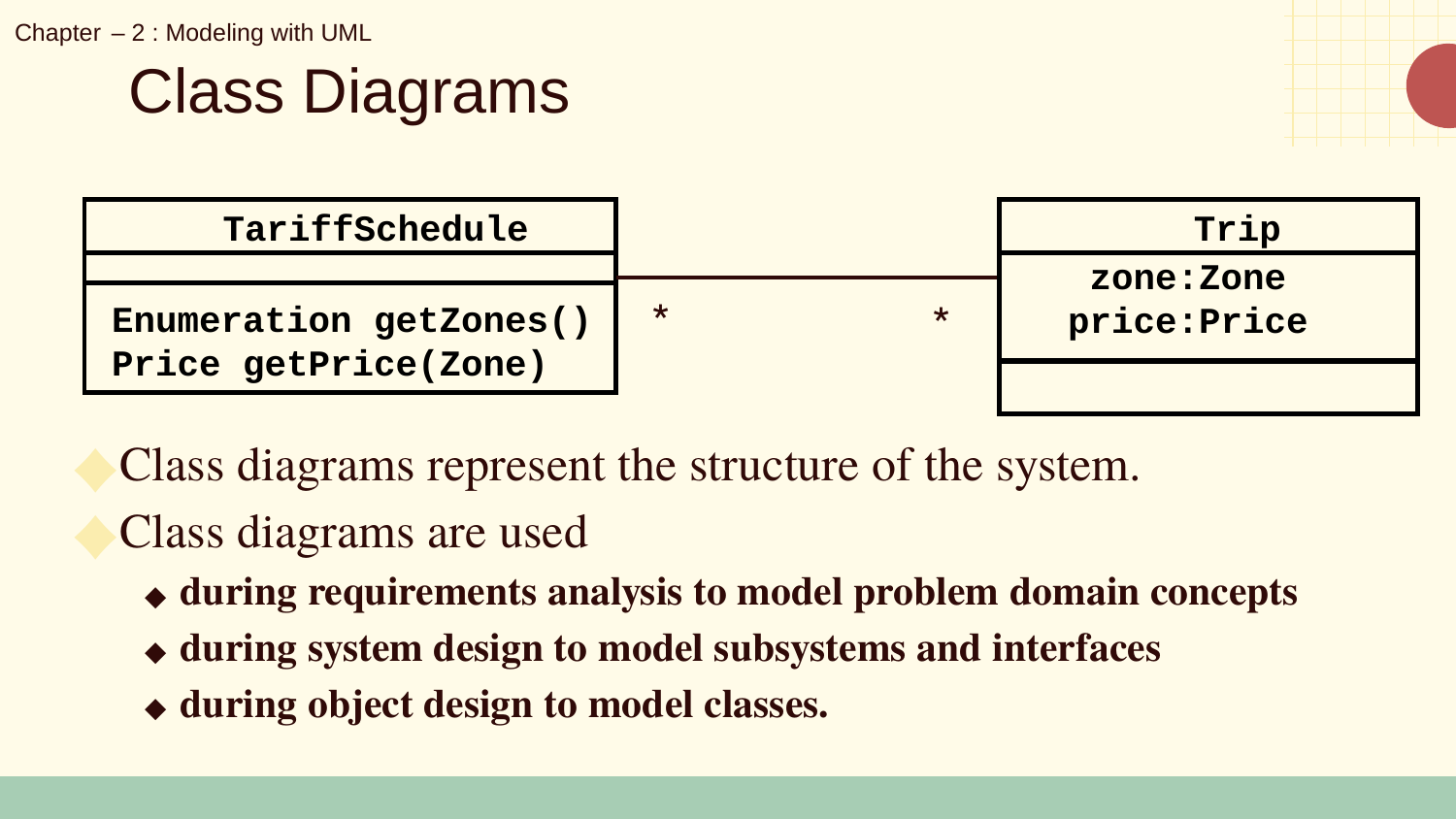

Chapter – 2 : Modeling with UML
# Class Diagrams

TariffSchedule
Trip

Enumeration getZones()
Price getPrice(Zone)

zone:Zone
price:Price

*
*

Class diagrams represent the structure of the system.
Class diagrams are used
during requirements analysis to model problem domain concepts
during system design to model subsystems and interfaces
during object design to model classes.